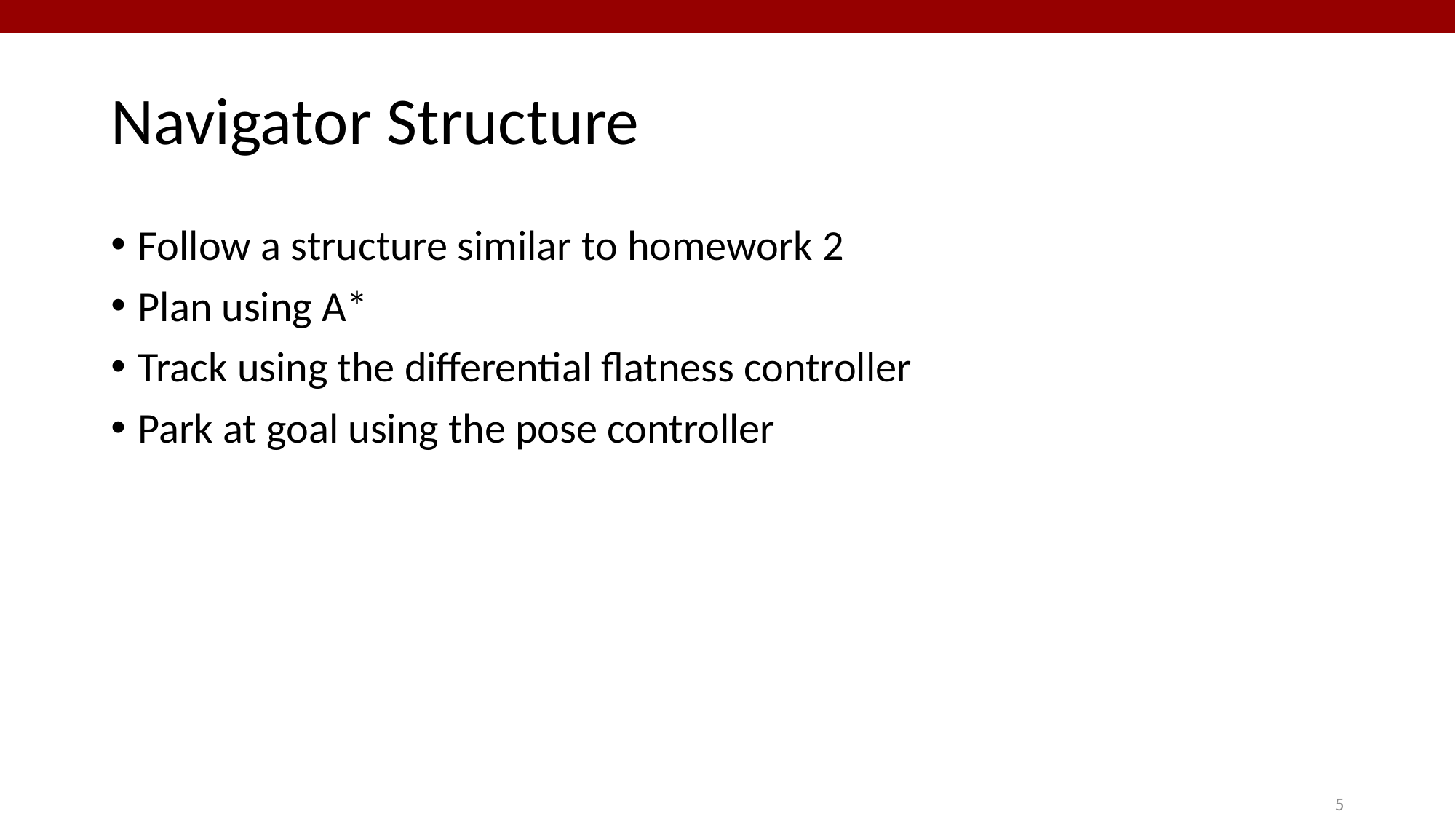

# Navigator Structure
Follow a structure similar to homework 2
Plan using A*
Track using the differential flatness controller
Park at goal using the pose controller
5